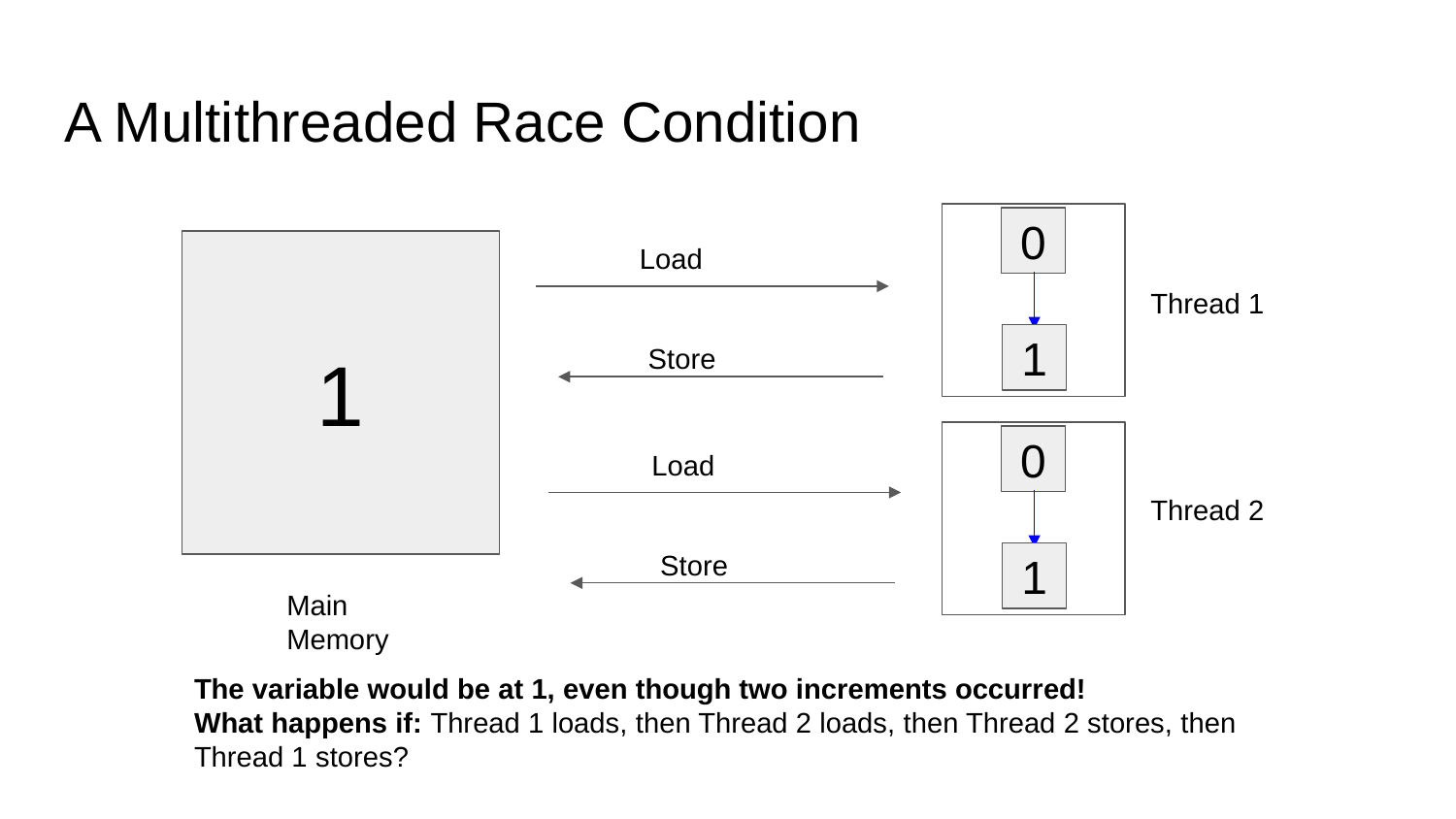

# A Multithreaded Race Condition

0
Load
1
Thread 1
1
Store

0
Load
Thread 2
Store
1
Main
Memory
The variable would be at 1, even though two increments occurred!
What happens if: Thread 1 loads, then Thread 2 loads, then Thread 2 stores, then Thread 1 stores?